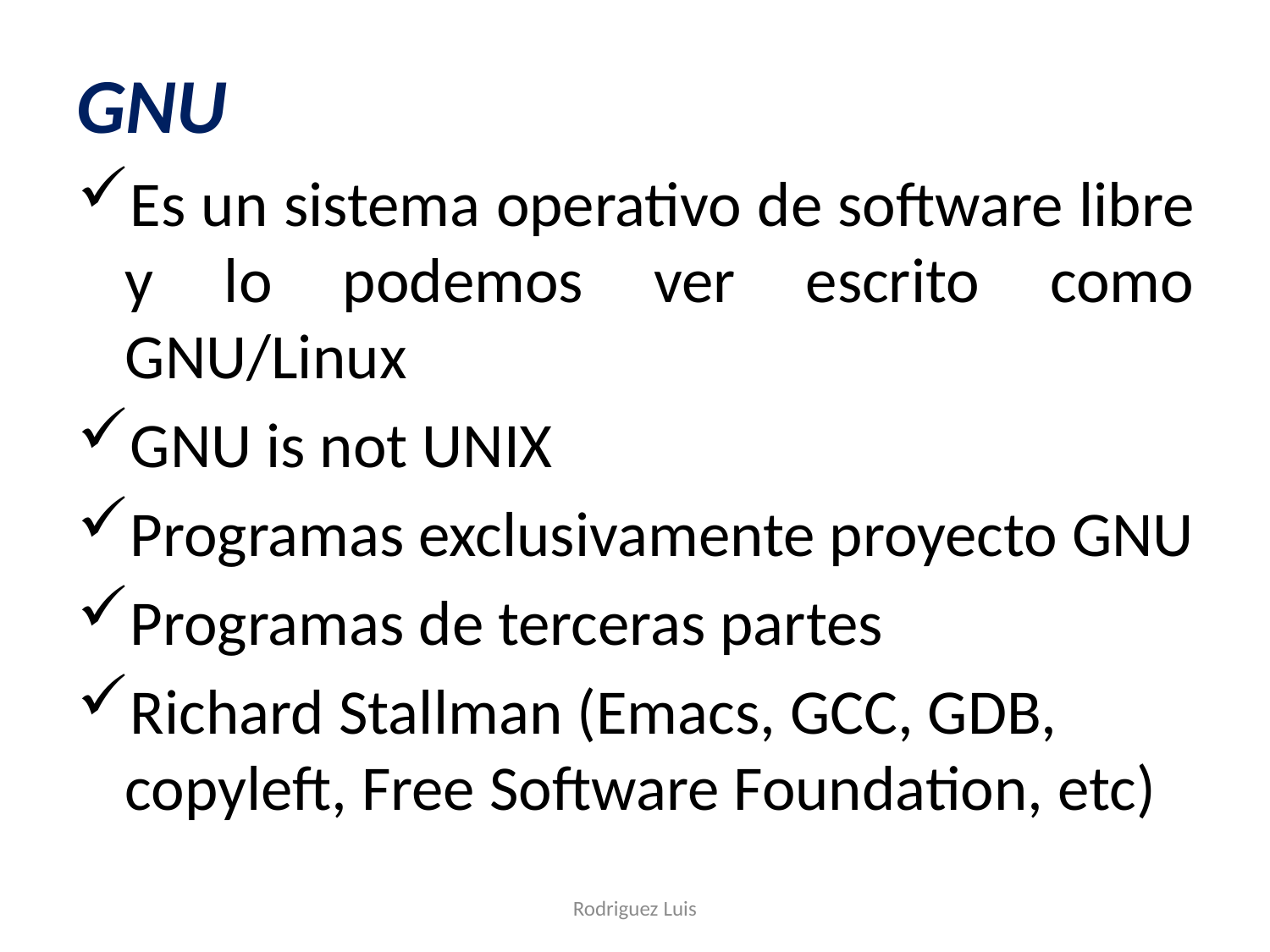

# GNU
Es un sistema operativo de software libre y lo podemos ver escrito como GNU/Linux
GNU is not UNIX
Programas exclusivamente proyecto GNU
Programas de terceras partes
Richard Stallman (Emacs, GCC, GDB, copyleft, Free Software Foundation, etc)
Rodriguez Luis